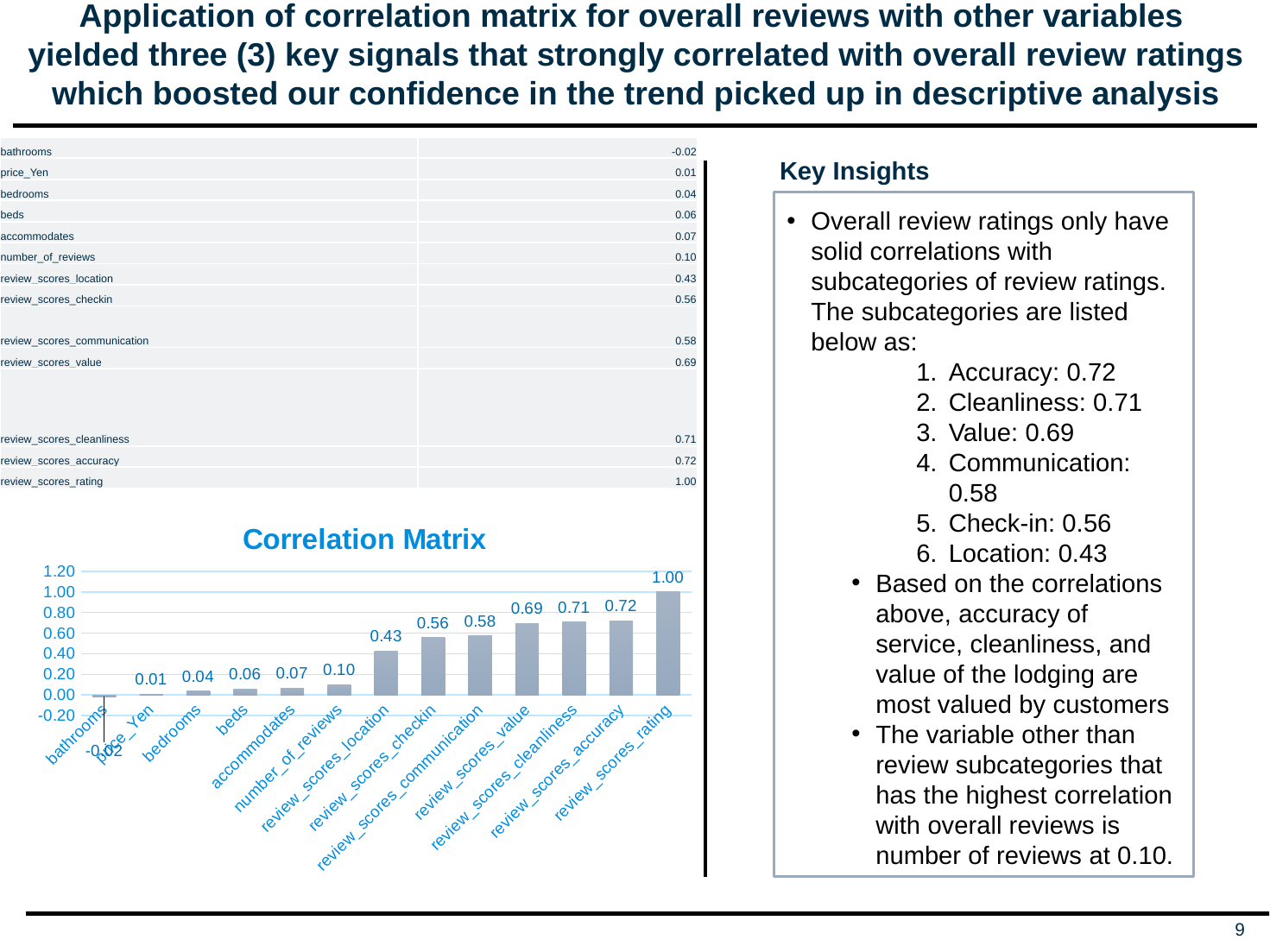

# Application of correlation matrix for overall reviews with other variables  yielded three (3) key signals that strongly correlated with overall review ratings which boosted our confidence in the trend picked up in descriptive analysis
| bathrooms | -0.02 |
| --- | --- |
| price\_Yen | 0.01 |
| bedrooms | 0.04 |
| beds | 0.06 |
| accommodates | 0.07 |
| number\_of\_reviews | 0.10 |
| review\_scores\_location | 0.43 |
| review\_scores\_checkin | 0.56 |
| review\_scores\_communication | 0.58 |
| review\_scores\_value | 0.69 |
| review\_scores\_cleanliness | 0.71 |
| review\_scores\_accuracy | 0.72 |
| review\_scores\_rating | 1.00 |
Key Insights

Overall review ratings only have solid correlations with subcategories of review ratings. The subcategories are listed below as:
Accuracy: 0.72
Cleanliness: 0.71
Value: 0.69
Communication: 0.58
Check-in: 0.56
Location: 0.43
Based on the correlations above, accuracy of service, cleanliness, and value of the lodging are most valued by customers
The variable other than review subcategories that has the highest correlation with overall reviews is number of reviews at 0.10.

### Chart: Correlation Matrix

| Category |  |
|---|---|
| bathrooms | -0.018032979250006284 |
| price_Yen | 0.00807498600699671 |
| bedrooms | 0.03846153051833043 |
| beds | 0.05822694046974529 |
| accommodates | 0.06831431586880625 |
| number_of_reviews | 0.09821921907991304 |
| review_scores_location | 0.42736509385715254 |
| review_scores_checkin | 0.5565970123134216 |
| review_scores_communication | 0.5758204081242446 |
| review_scores_value | 0.6935570305455852 |
| review_scores_cleanliness | 0.7106837424488293 |
| review_scores_accuracy | 0.720904969088841 |
| review_scores_rating | 1.0 |